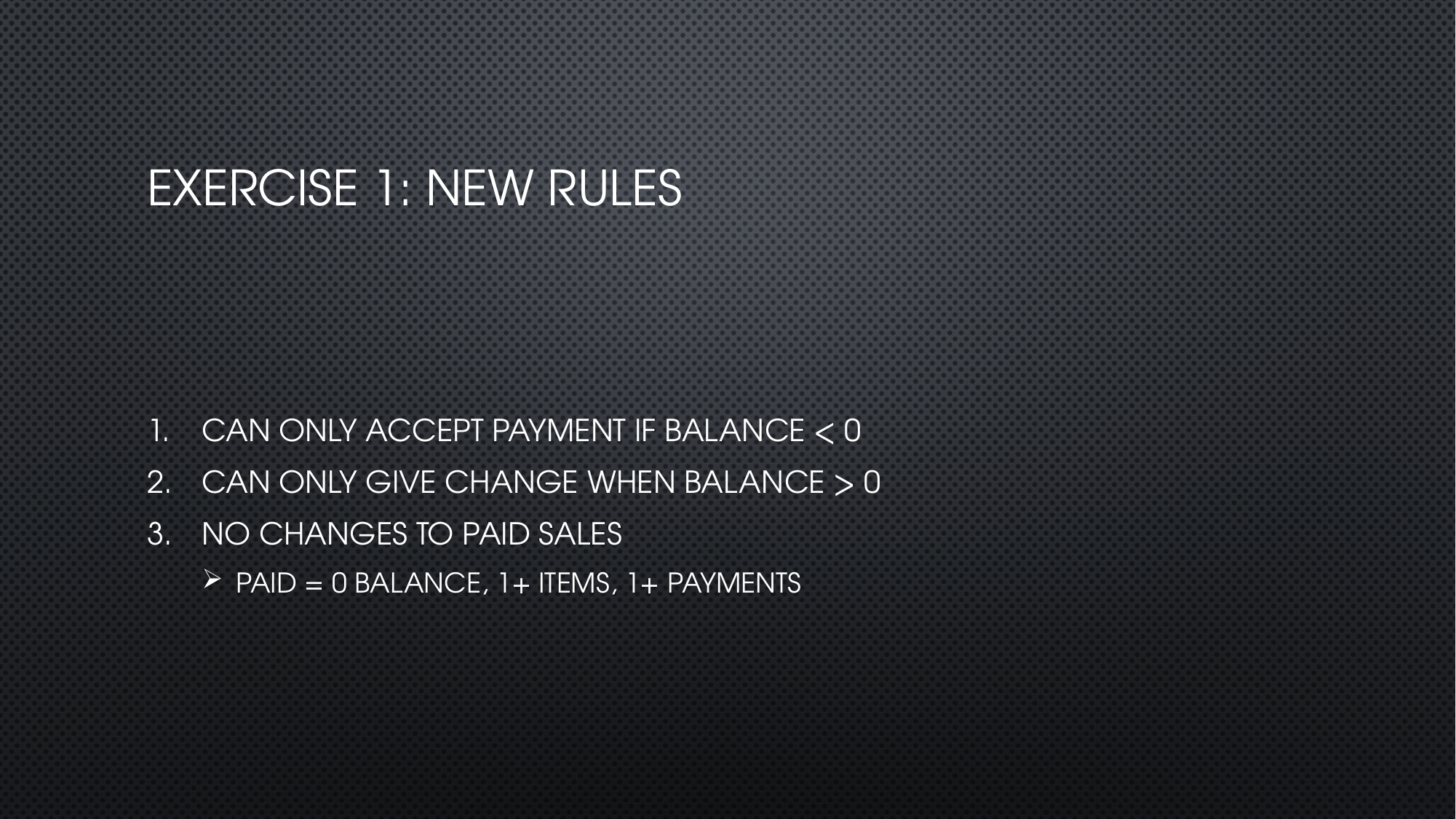

# Exercise 1: new rules
Can only accept payment if balance < 0
Can only give change when balance > 0
No changes to paid sales
Paid = 0 balance, 1+ items, 1+ payments